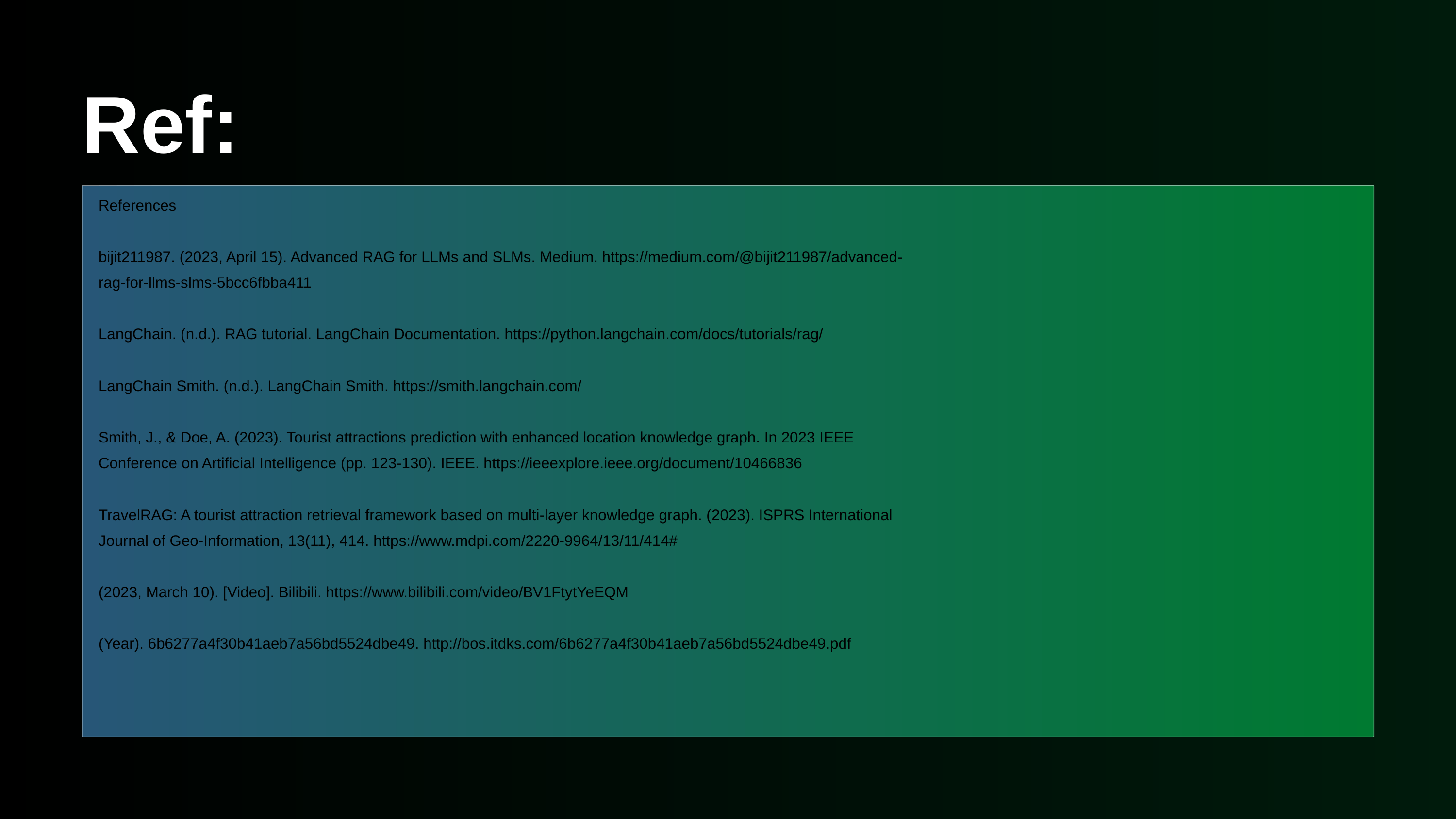

Ref:

References

bijit211987. (2023, April 15). Advanced RAG for LLMs and SLMs. Medium. https://medium.com/@bijit211987/advanced-rag-for-llms-slms-5bcc6fbba411

LangChain. (n.d.). RAG tutorial. LangChain Documentation. https://python.langchain.com/docs/tutorials/rag/

LangChain Smith. (n.d.). LangChain Smith. https://smith.langchain.com/

Smith, J., & Doe, A. (2023). Tourist attractions prediction with enhanced location knowledge graph. In 2023 IEEE Conference on Artificial Intelligence (pp. 123-130). IEEE. https://ieeexplore.ieee.org/document/10466836

TravelRAG: A tourist attraction retrieval framework based on multi-layer knowledge graph. (2023). ISPRS International Journal of Geo-Information, 13(11), 414. https://www.mdpi.com/2220-9964/13/11/414#

(2023, March 10). [Video]. Bilibili. https://www.bilibili.com/video/BV1FtytYeEQM

(Year). 6b6277a4f30b41aeb7a56bd5524dbe49. http://bos.itdks.com/6b6277a4f30b41aeb7a56bd5524dbe49.pdf